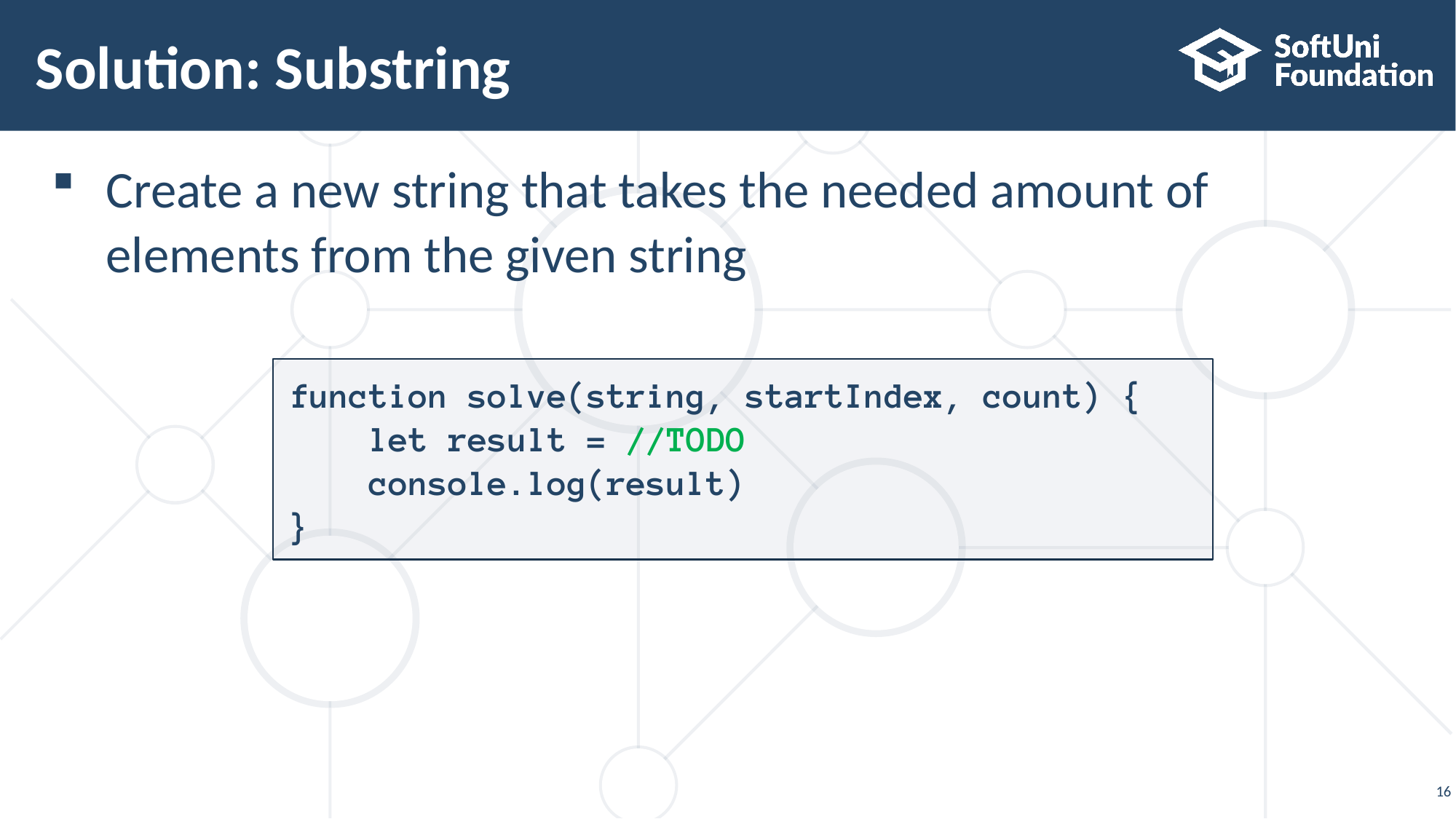

# Solution: Substring
Create a new string that takes the needed amount of
elements from the given string
function solve(string, startIndex, count) {
    let result = //TODO
    console.log(result)
}
16